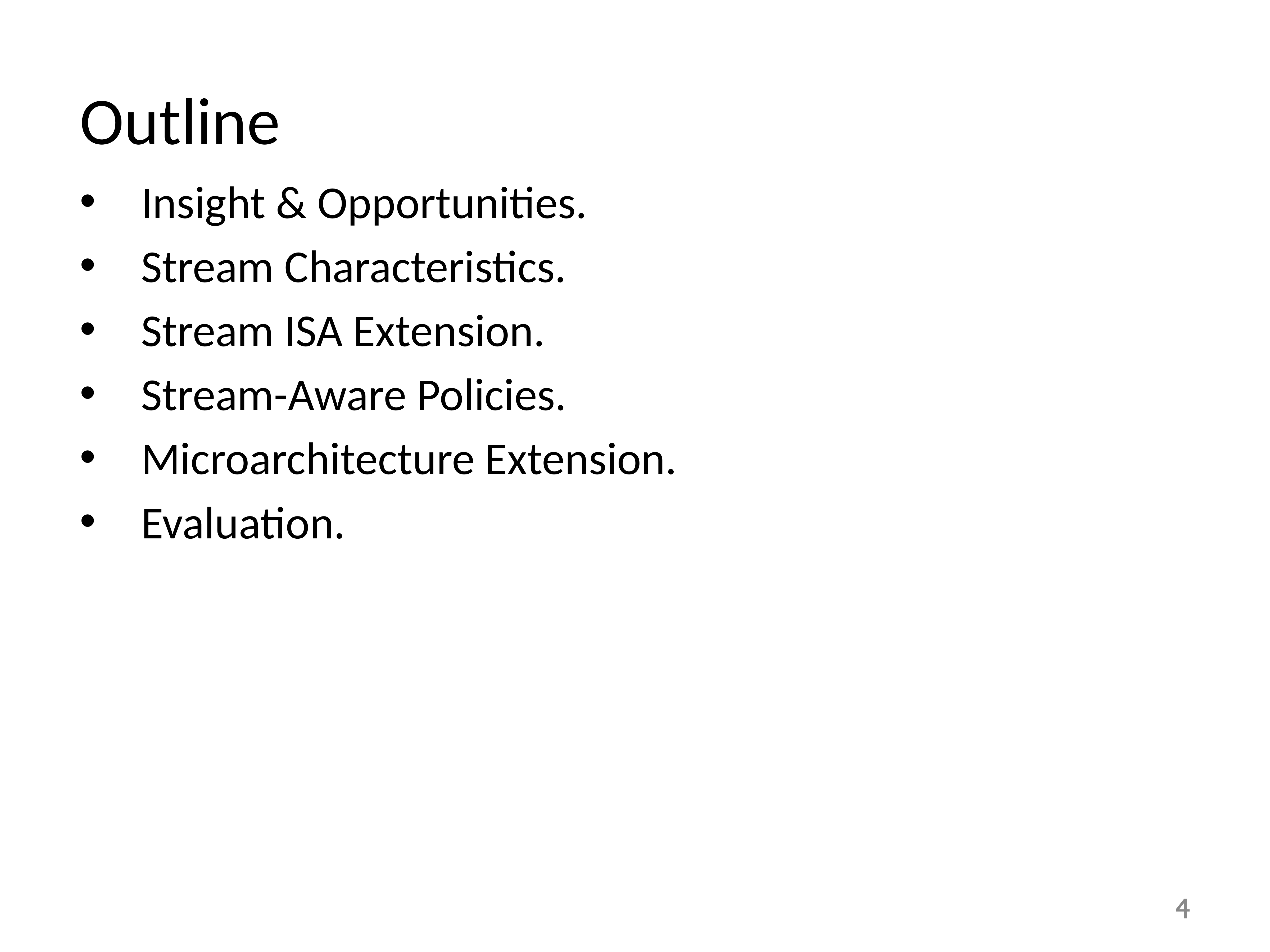

# Outline
Insight & Opportunities.
Stream Characteristics.
Stream ISA Extension.
Stream-Aware Policies.
Microarchitecture Extension.
Evaluation.
4